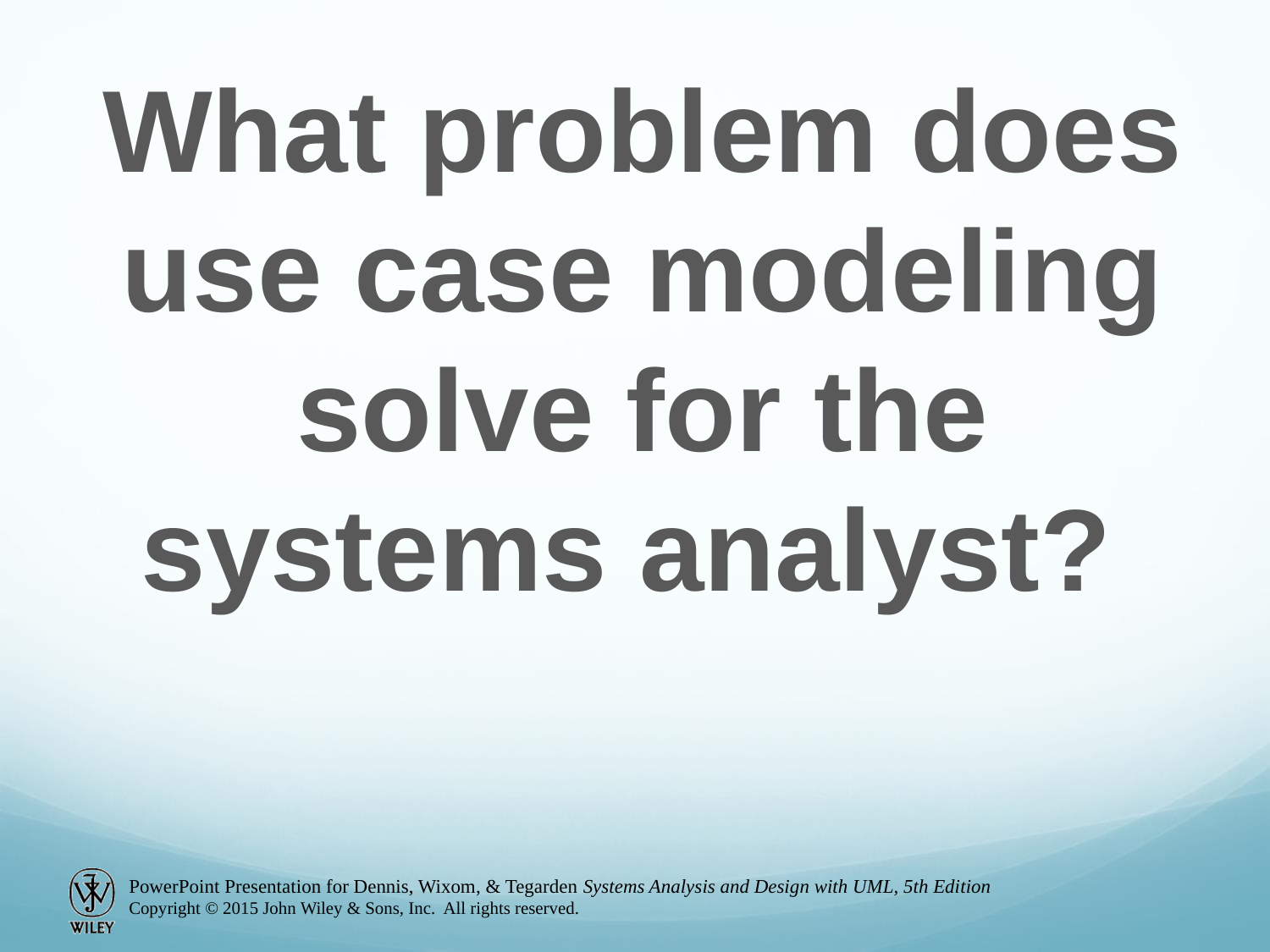

What problem does use case modeling solve for the systems analyst?